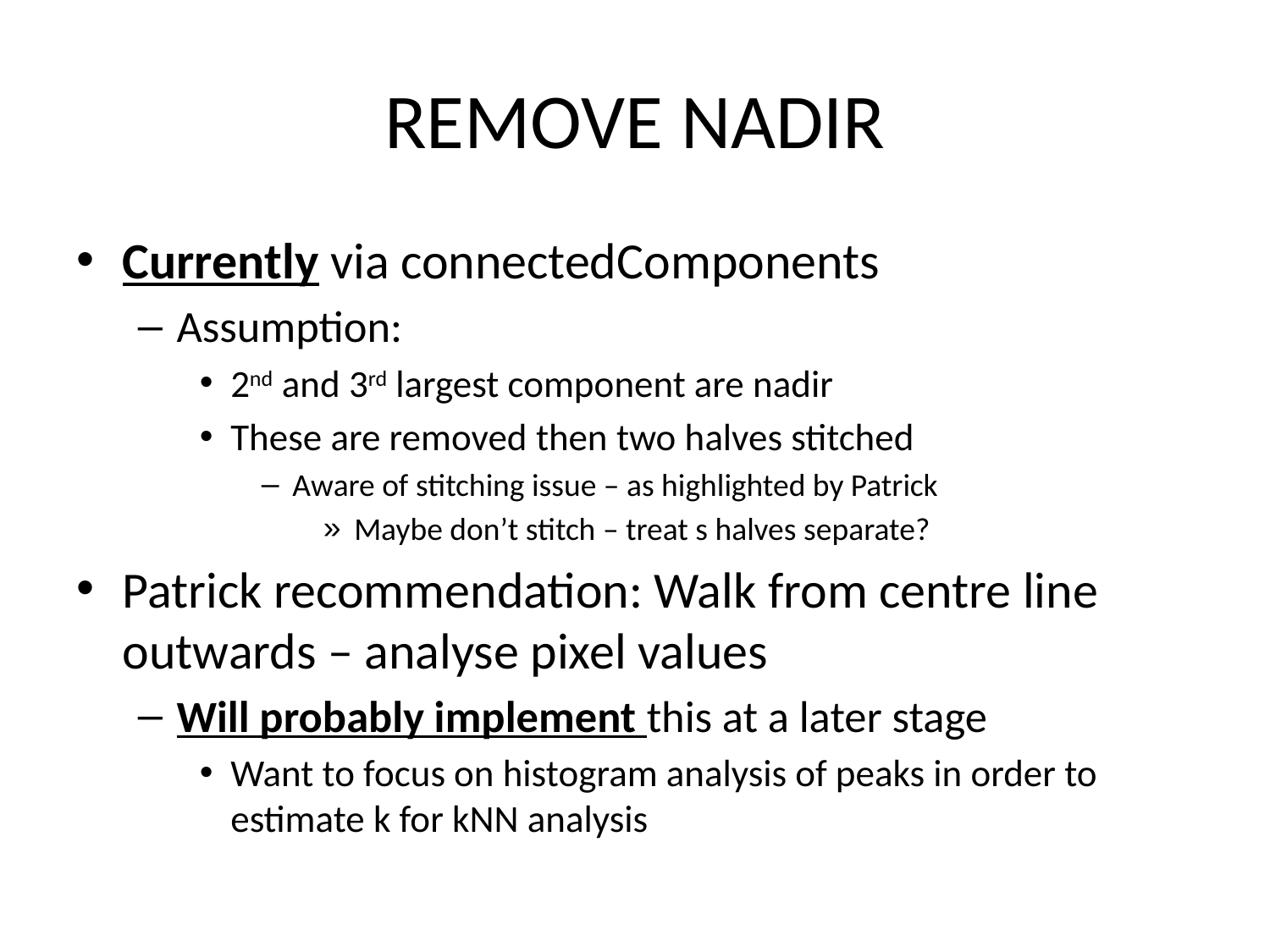

# REMOVE NADIR
Currently via connectedComponents
Assumption:
2nd and 3rd largest component are nadir
These are removed then two halves stitched
Aware of stitching issue – as highlighted by Patrick
Maybe don’t stitch – treat s halves separate?
Patrick recommendation: Walk from centre line outwards – analyse pixel values
Will probably implement this at a later stage
Want to focus on histogram analysis of peaks in order to estimate k for kNN analysis